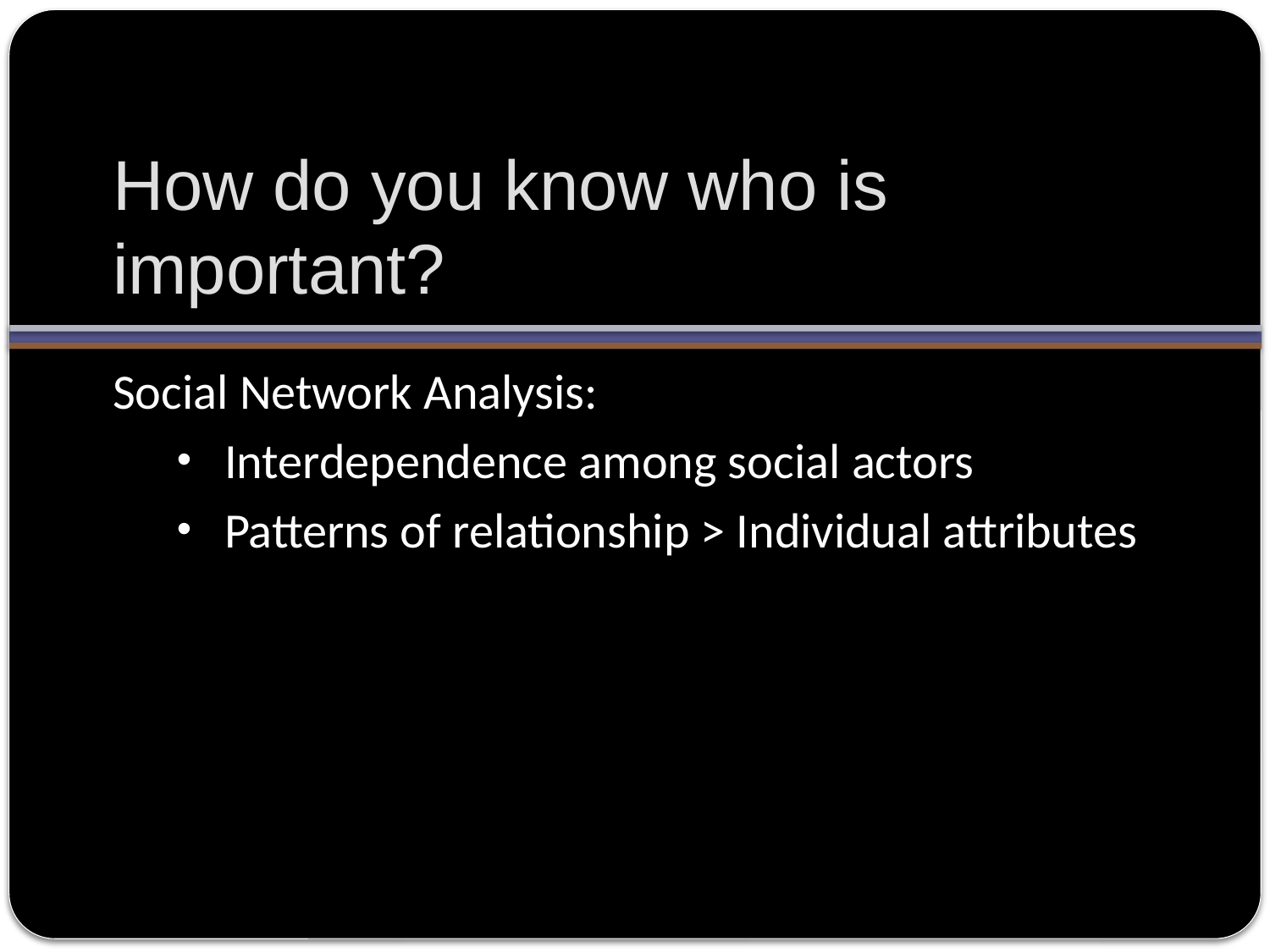

# How do you know who is important?
Social Network Analysis:
Interdependence among social actors
Patterns of relationship > Individual attributes